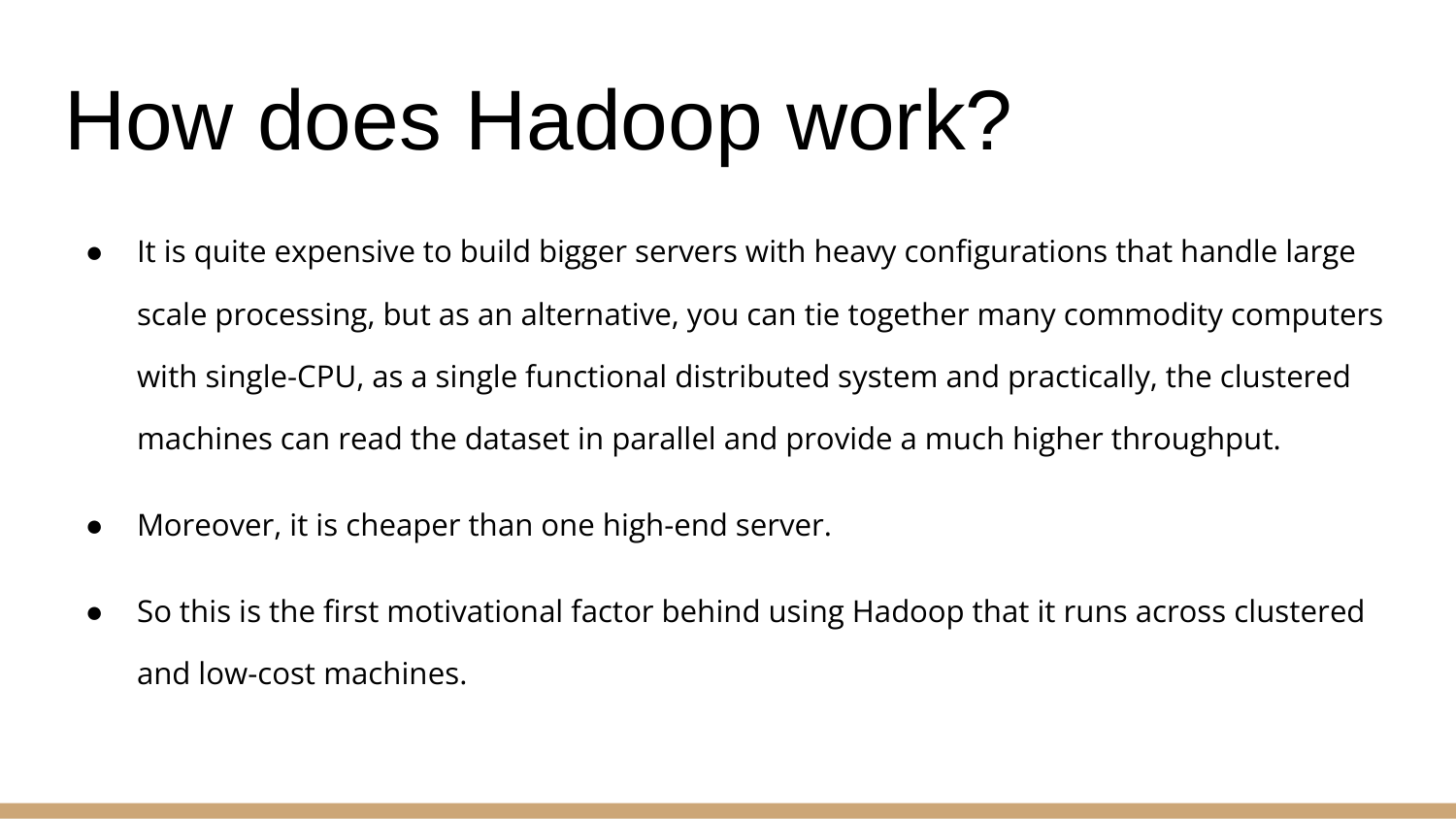

# How does Hadoop work?
It is quite expensive to build bigger servers with heavy configurations that handle large scale processing, but as an alternative, you can tie together many commodity computers with single-CPU, as a single functional distributed system and practically, the clustered machines can read the dataset in parallel and provide a much higher throughput.
Moreover, it is cheaper than one high-end server.
So this is the first motivational factor behind using Hadoop that it runs across clustered and low-cost machines.